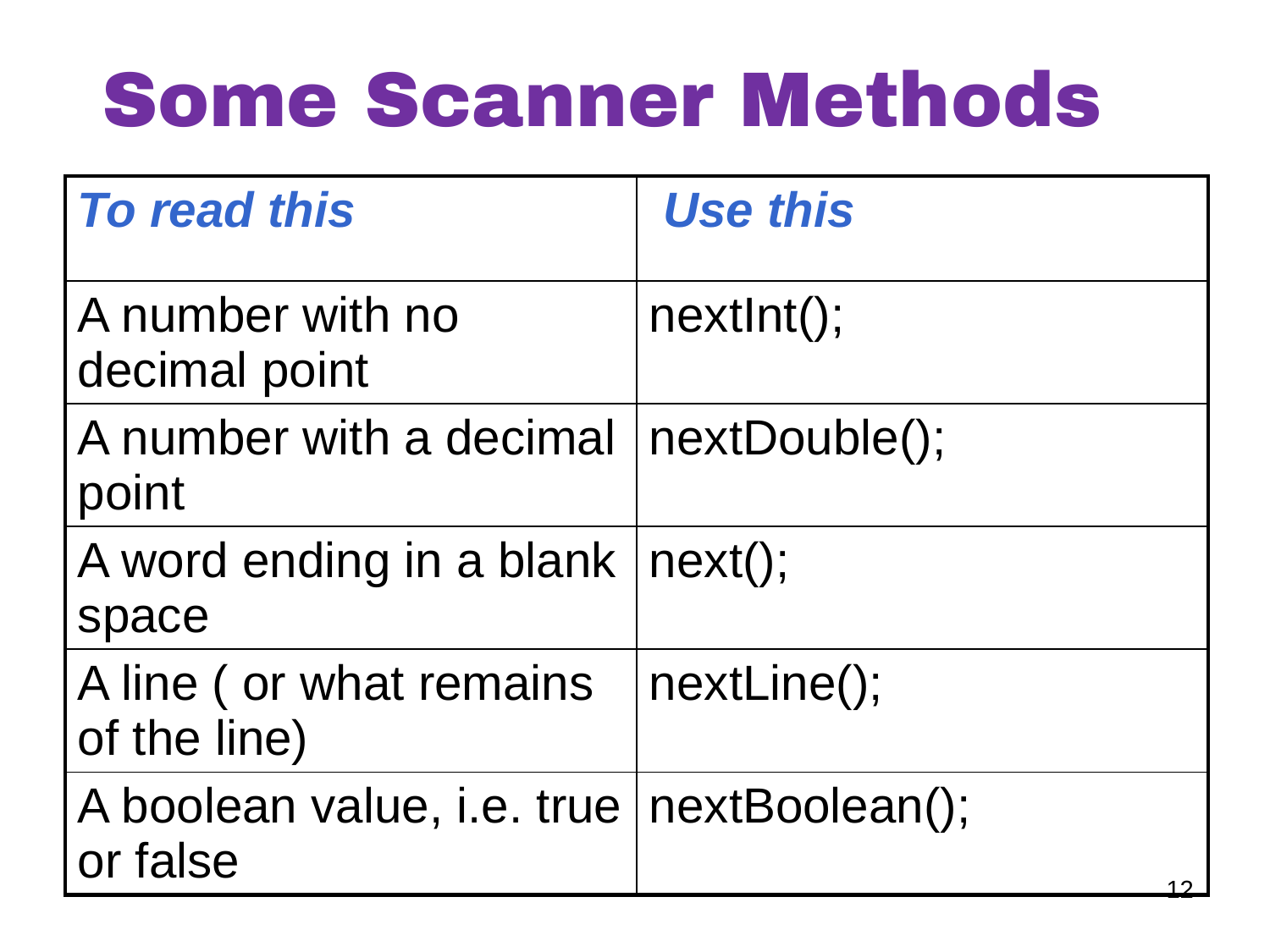

# Some Scanner Methods
| To read this | Use this |
| --- | --- |
| A number with no decimal point | nextInt(); |
| A number with a decimal point | nextDouble(); |
| A word ending in a blank space | next(); |
| A line ( or what remains of the line) | nextLine(); |
| A boolean value, i.e. true or false | nextBoolean(); |
12